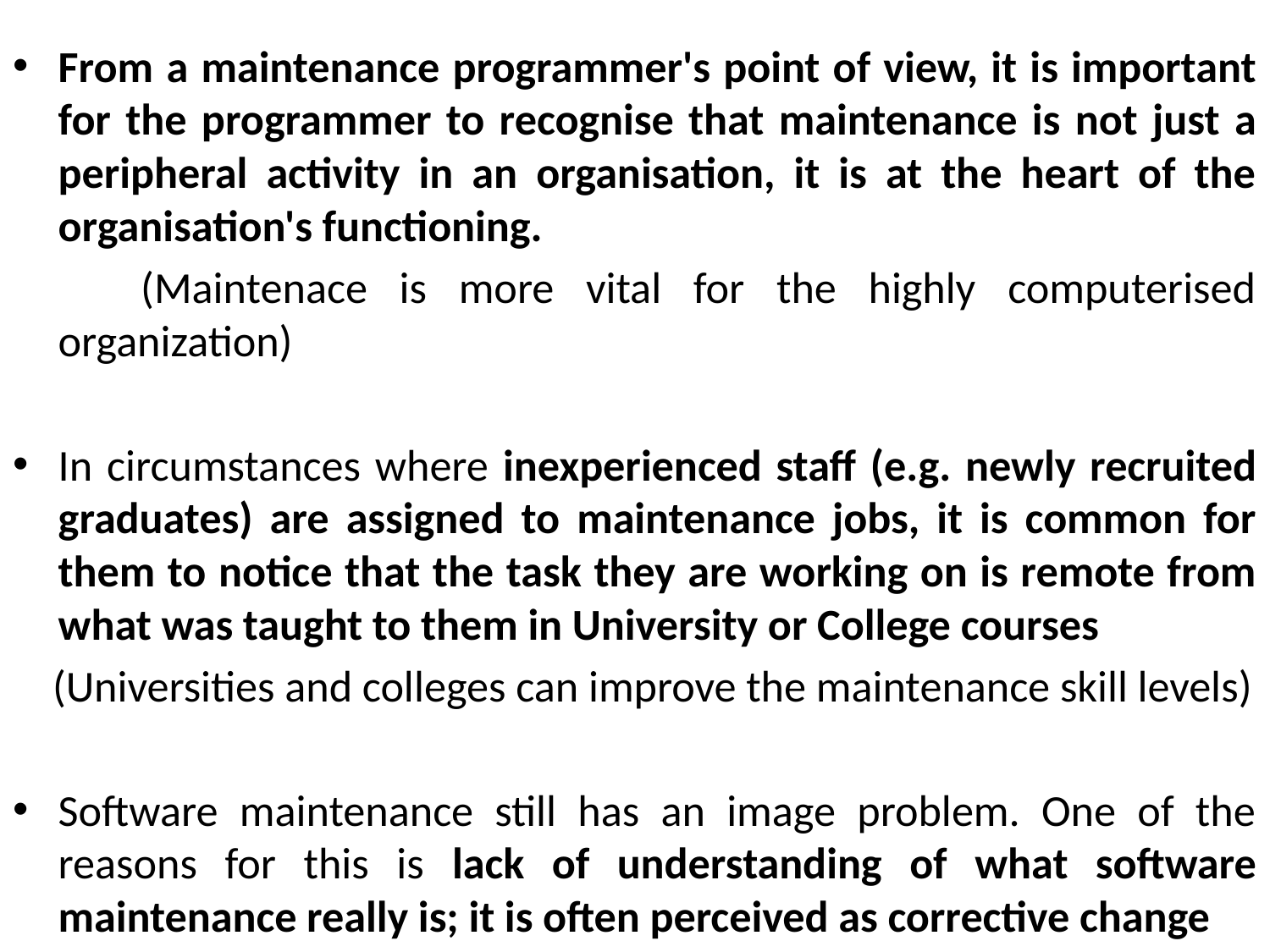

From a maintenance programmer's point of view, it is important for the programmer to recognise that maintenance is not just a peripheral activity in an organisation, it is at the heart of the organisation's functioning.
    (Maintenace is more vital for the highly computerised organization)

In circumstances where inexperienced staff (e.g. newly recruited graduates) are assigned to maintenance jobs, it is common for them to notice that the task they are working on is remote from what was taught to them in University or College courses
    (Universities and colleges can improve the maintenance skill levels)

Software maintenance still has an image problem. One of the reasons for this is lack of understanding of what software maintenance really is; it is often perceived as corrective change